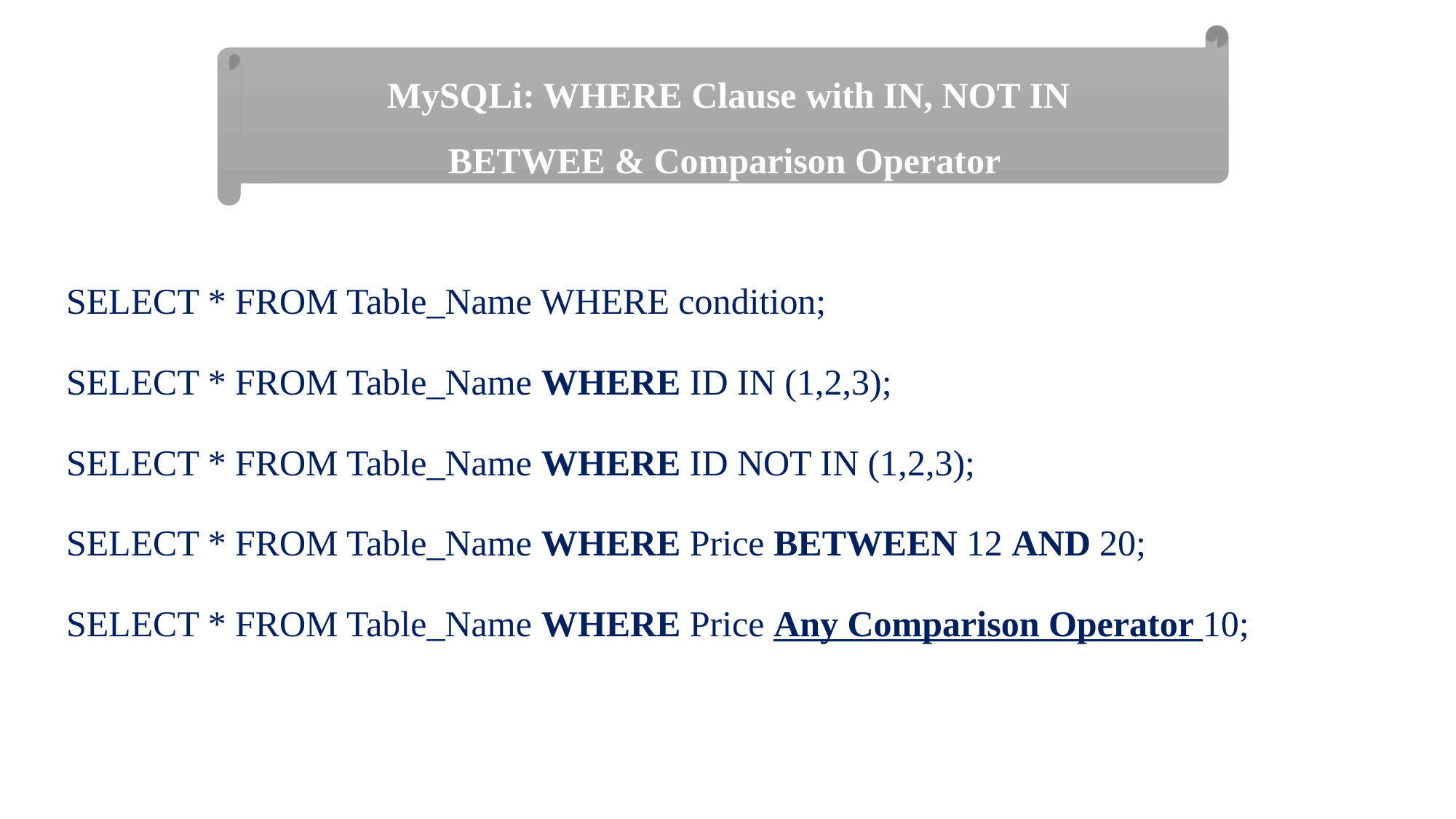

MySQLi: WHERE Clause with IN, NOT IN
BETWEE & Comparison Operator

SELECT * FROM Table_Name WHERE condition;
SELECT * FROM Table_Name WHERE ID IN (1,2,3);
SELECT * FROM Table_Name WHERE ID NOT IN (1,2,3);
SELECT * FROM Table_Name WHERE Price BETWEEN 12 AND 20;
SELECT * FROM Table_Name WHERE Price Any Comparison Operator 10;